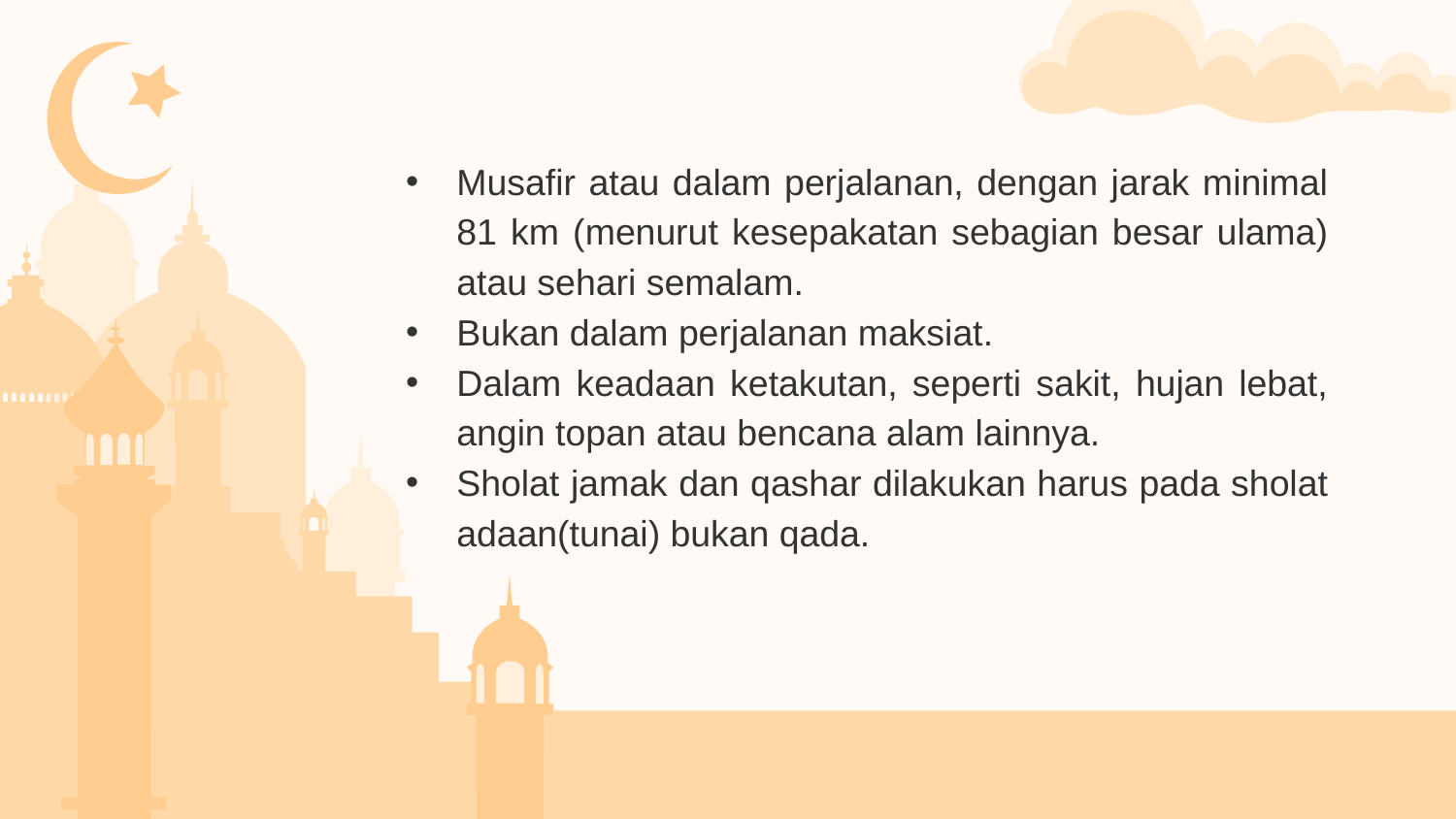

Musafir atau dalam perjalanan, dengan jarak minimal 81 km (menurut kesepakatan sebagian besar ulama) atau sehari semalam.
Bukan dalam perjalanan maksiat.
Dalam keadaan ketakutan, seperti sakit, hujan lebat, angin topan atau bencana alam lainnya.
Sholat jamak dan qashar dilakukan harus pada sholat adaan(tunai) bukan qada.